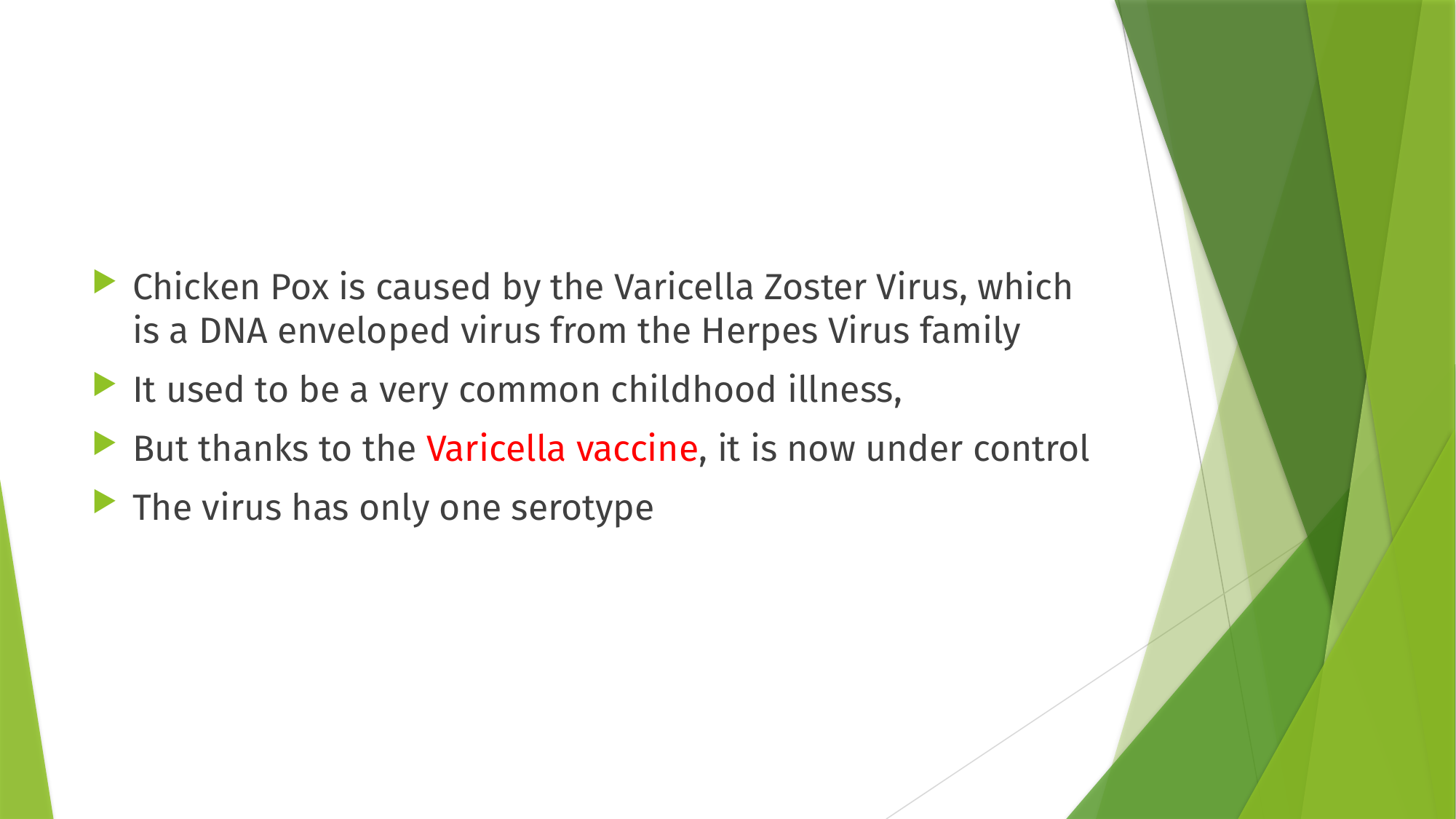

#
Chicken Pox is caused by the Varicella Zoster Virus, which is a DNA enveloped virus from the Herpes Virus family
It used to be a very common childhood illness,
But thanks to the Varicella vaccine, it is now under control
The virus has only one serotype